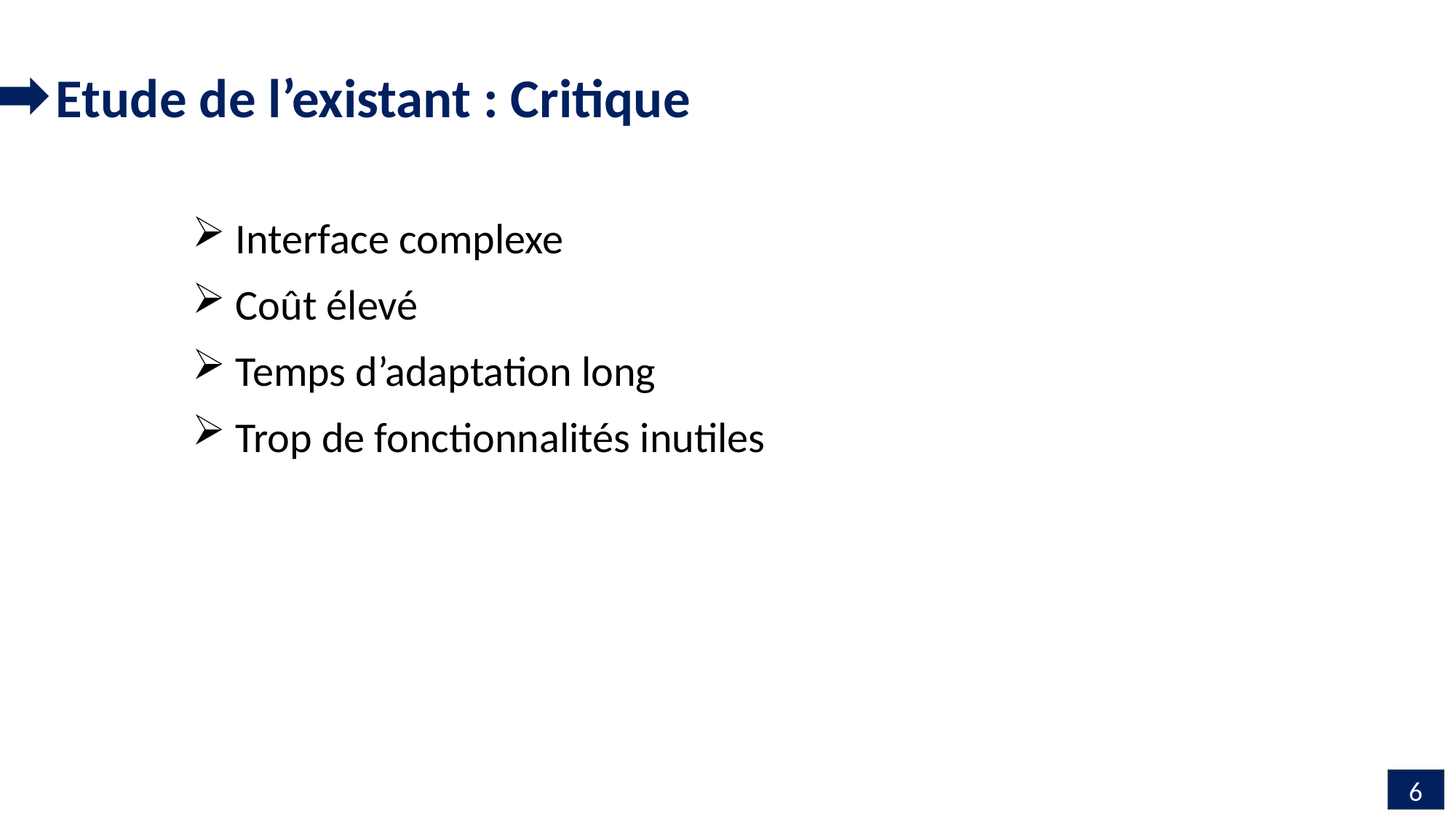

Etude de l’existant : Critique

 Interface complexe
 Coût élevé
 Temps d’adaptation long
 Trop de fonctionnalités inutiles
6